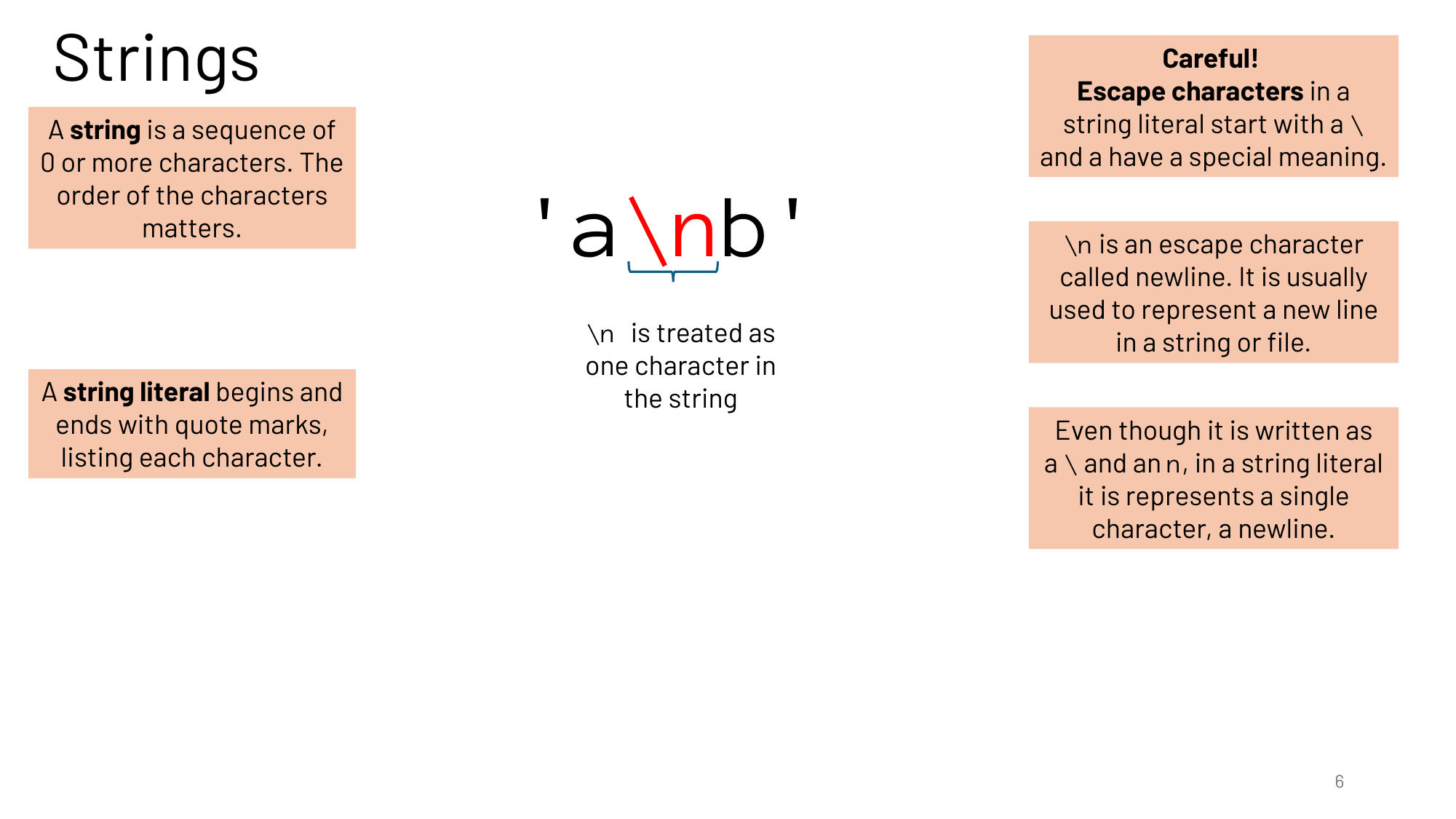

# Strings
Careful!
Escape characters in a string literal start with a \ and a have a special meaning.
A string is a sequence of 0 or more characters. The order of the characters matters.
'a\nb'
\n is an escape character called newline. It is usually used to represent a new line in a string or file.

\n is treated as one character in the string
A string literal begins and ends with quote marks, listing each character.
Even though it is written as a \ and an n, in a string literal it is represents a single character, a newline.
6